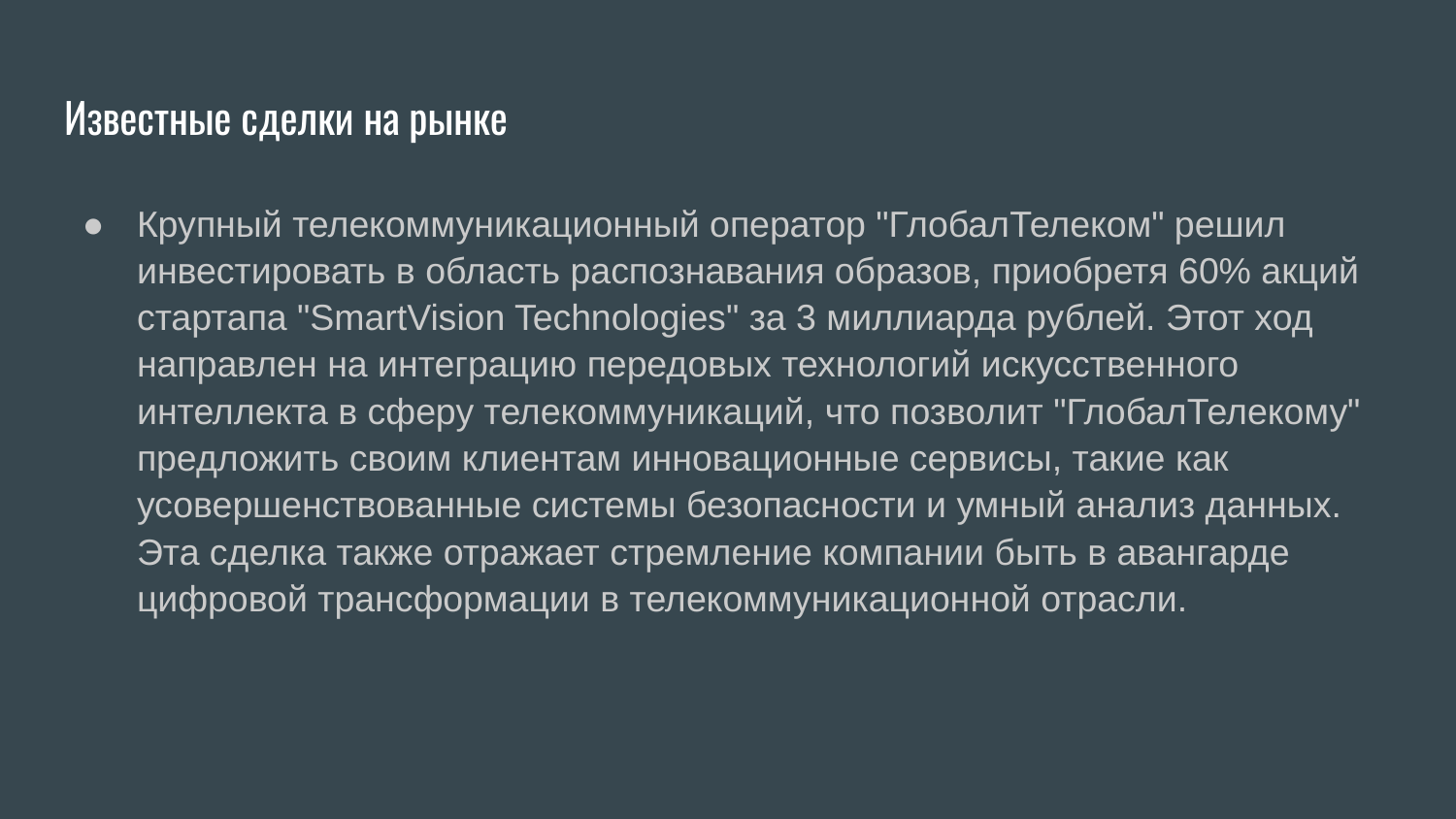

# Известные сделки на рынке
Крупный телекоммуникационный оператор "ГлобалТелеком" решил инвестировать в область распознавания образов, приобретя 60% акций стартапа "SmartVision Technologies" за 3 миллиарда рублей. Этот ход направлен на интеграцию передовых технологий искусственного интеллекта в сферу телекоммуникаций, что позволит "ГлобалТелекому" предложить своим клиентам инновационные сервисы, такие как усовершенствованные системы безопасности и умный анализ данных. Эта сделка также отражает стремление компании быть в авангарде цифровой трансформации в телекоммуникационной отрасли.